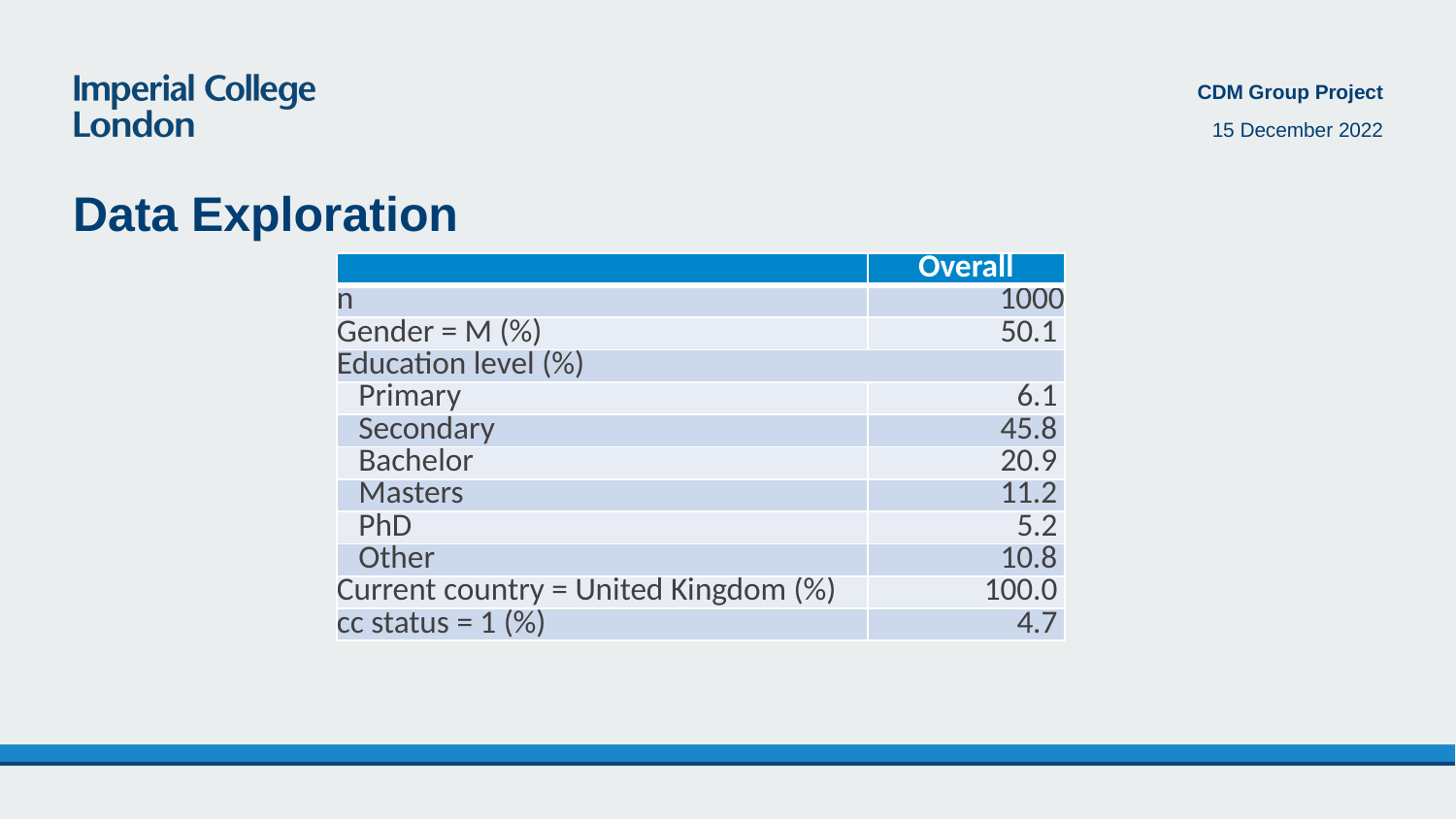

CDM Group Project

15 December 2022

# Data Exploration
|  | Overall |
| --- | --- |
| n | 1000 |
| Gender = M (%) | 50.1 |
| Education level (%) |  |
| Primary | 6.1 |
| Secondary | 45.8 |
| Bachelor | 20.9 |
| Masters | 11.2 |
| PhD | 5.2 |
| Other | 10.8 |
| Current country = United Kingdom (%) | 100.0 |
| cc status = 1 (%) | 4.7 |